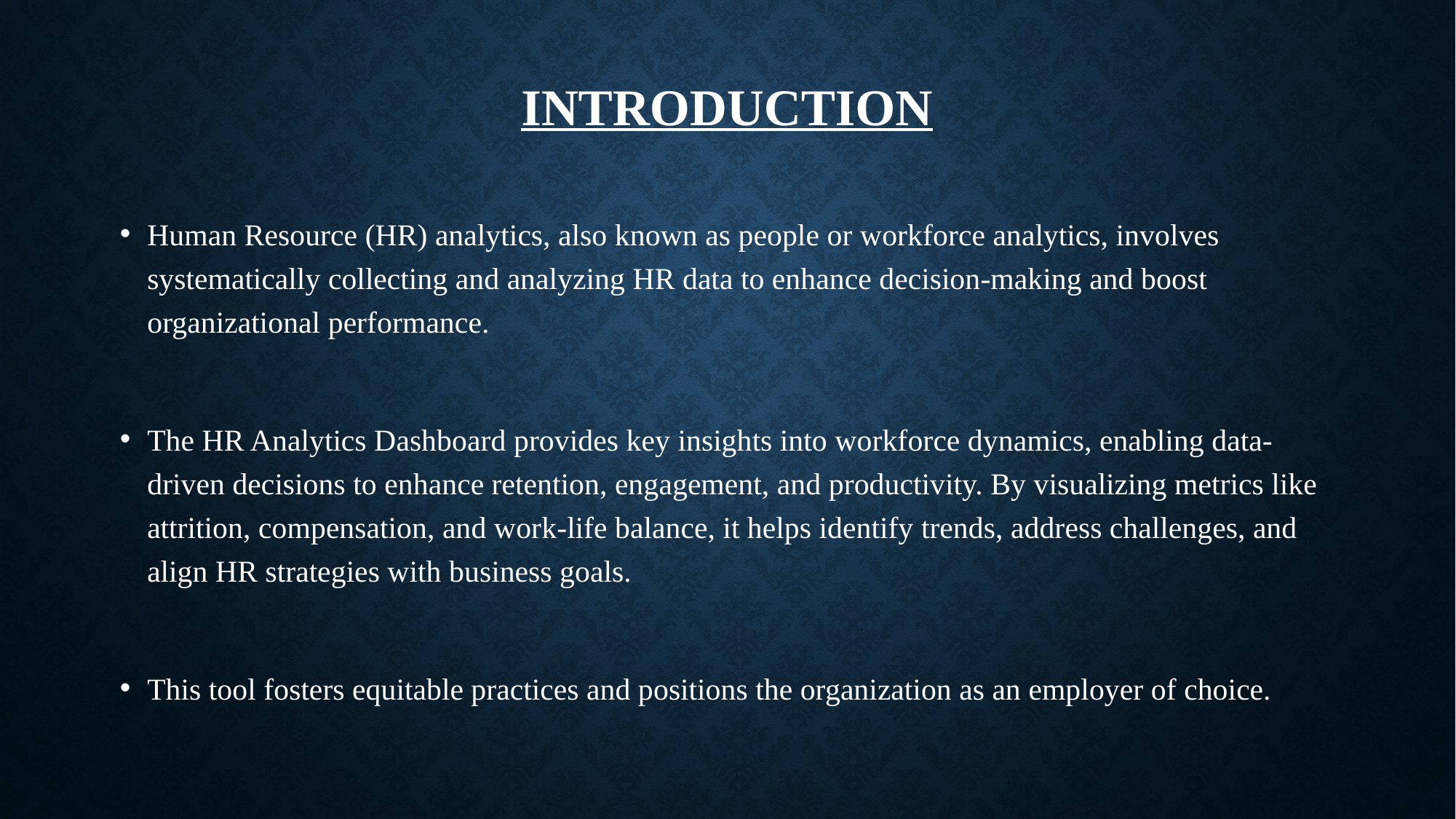

# INTRODUCTION
Human Resource (HR) analytics, also known as people or workforce analytics, involves systematically collecting and analyzing HR data to enhance decision-making and boost organizational performance.

The HR Analytics Dashboard provides key insights into workforce dynamics, enabling data-driven decisions to enhance retention, engagement, and productivity. By visualizing metrics like attrition, compensation, and work-life balance, it helps identify trends, address challenges, and align HR strategies with business goals.

This tool fosters equitable practices and positions the organization as an employer of choice.